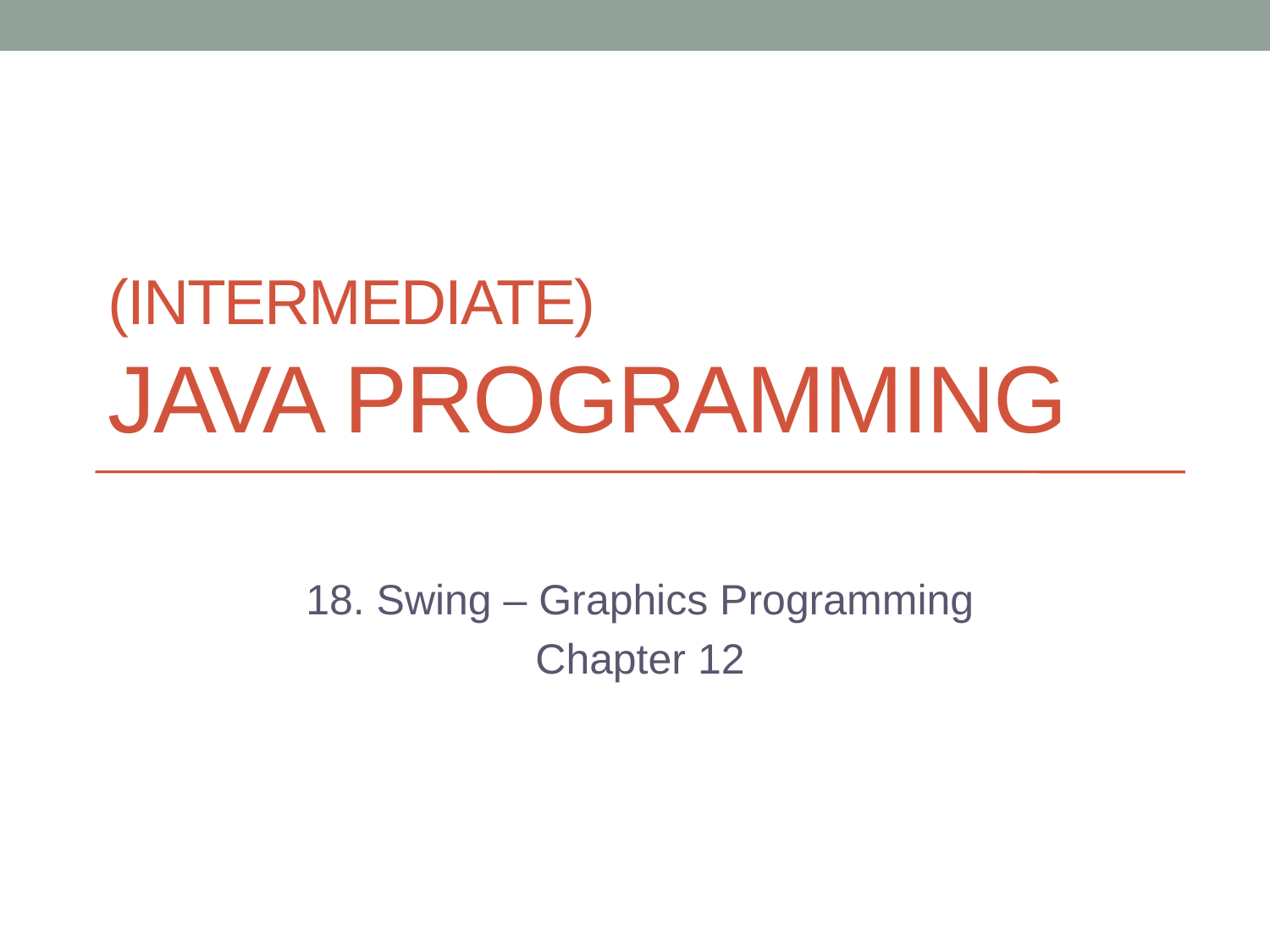

# (Intermediate) Java Programming
18. Swing – Graphics Programming
Chapter 12